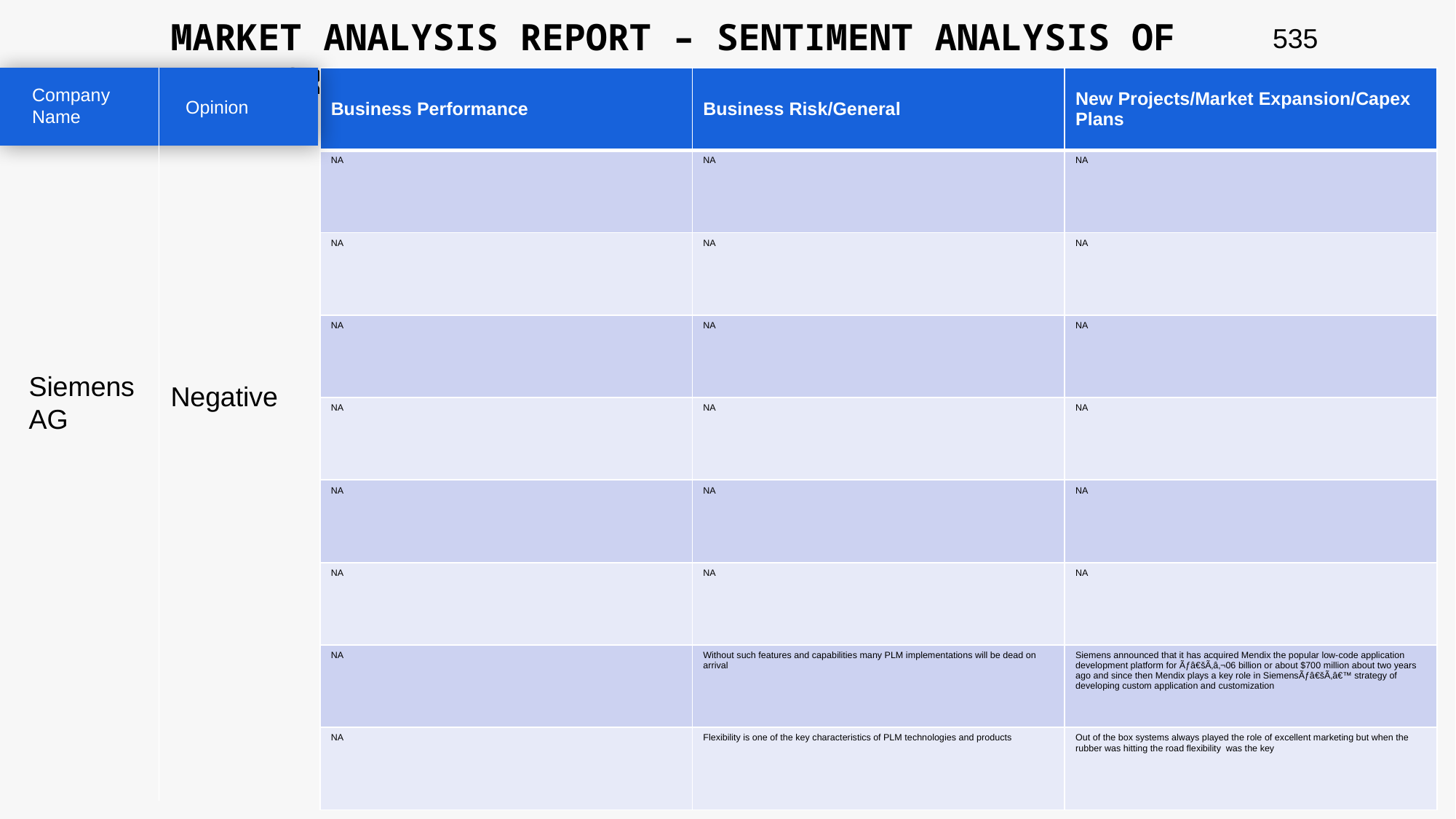

MARKET ANALYSIS REPORT – SENTIMENT ANALYSIS OF PEER GROUP
535

| Business Performance | Business Risk/General | New Projects/Market Expansion/Capex Plans |
| --- | --- | --- |
| NA | NA | NA |
| NA | NA | NA |
| NA | NA | NA |
| NA | NA | NA |
| NA | NA | NA |
| NA | NA | NA |
| NA | Without such features and capabilities many PLM implementations will be dead on arrival | Siemens announced that it has acquired Mendix the popular low-code application development platform for Ãƒâ€šÃ‚â‚¬06 billion or about $700 million about two years ago and since then Mendix plays a key role in SiemensÃƒâ€šÃ‚â€™ strategy of developing custom application and customization |
| NA | Flexibility is one of the key characteristics of PLM technologies and products | Out of the box systems always played the role of excellent marketing but when the rubber was hitting the road flexibility was the key |
Company Name
Opinion
Siemens AG
Negative